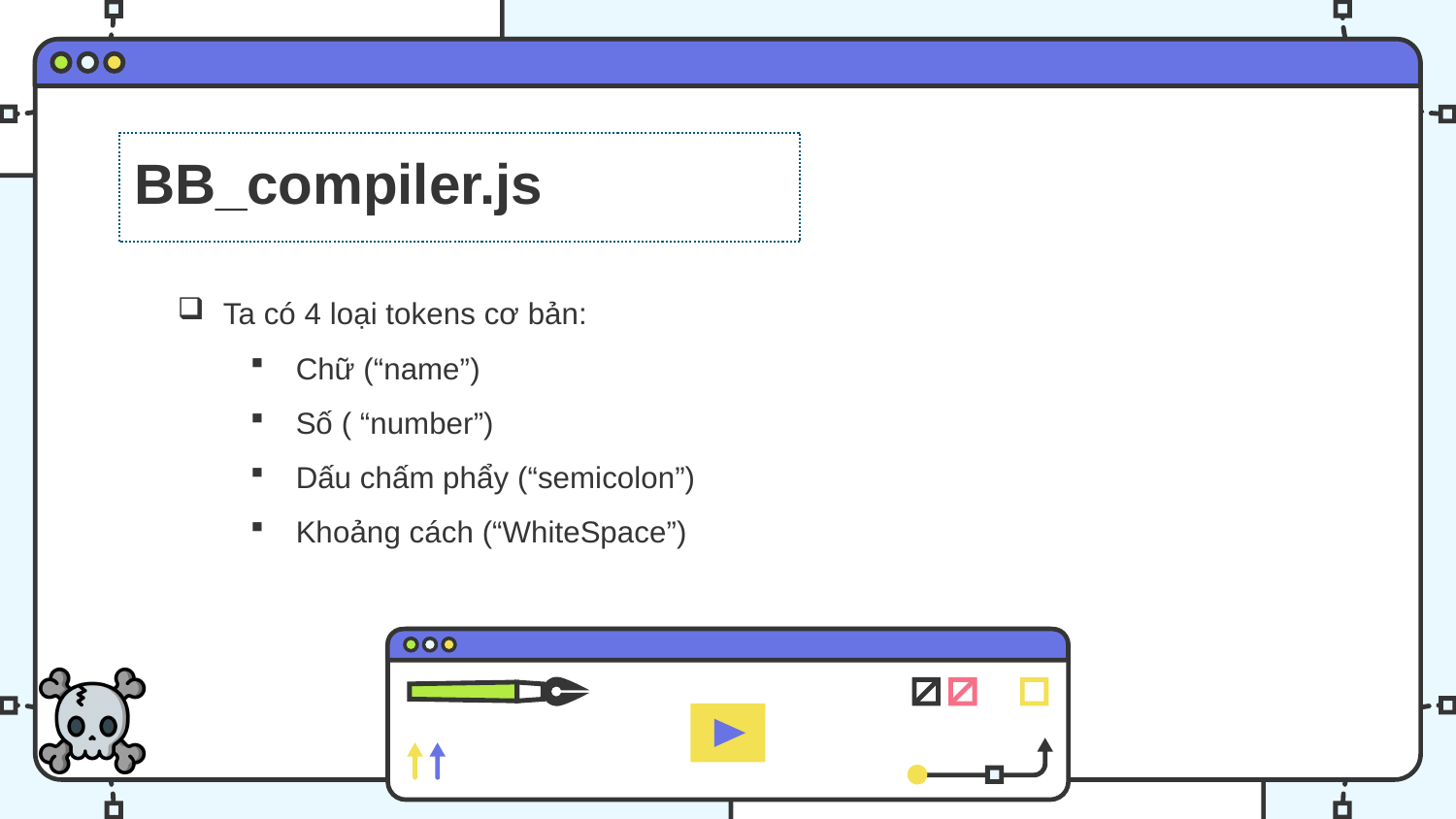

BB_compiler.js
Ta có 4 loại tokens cơ bản:
Chữ (“name”)
Số ( “number”)
Dấu chấm phẩy (“semicolon”)
Khoảng cách (“WhiteSpace”)